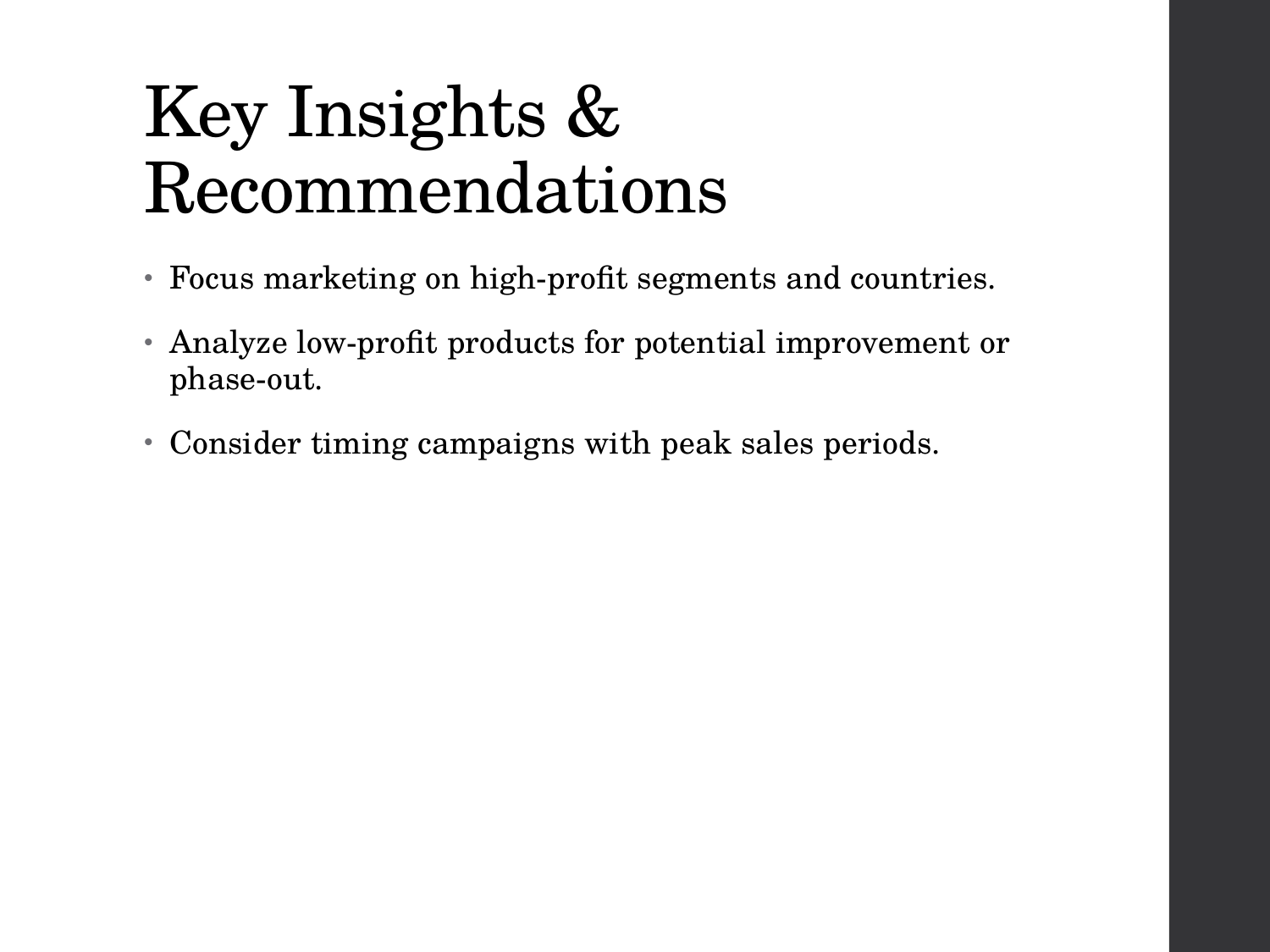

# Key Insights & Recommendations
Focus marketing on high-profit segments and countries.
Analyze low-profit products for potential improvement or phase-out.
Consider timing campaigns with peak sales periods.